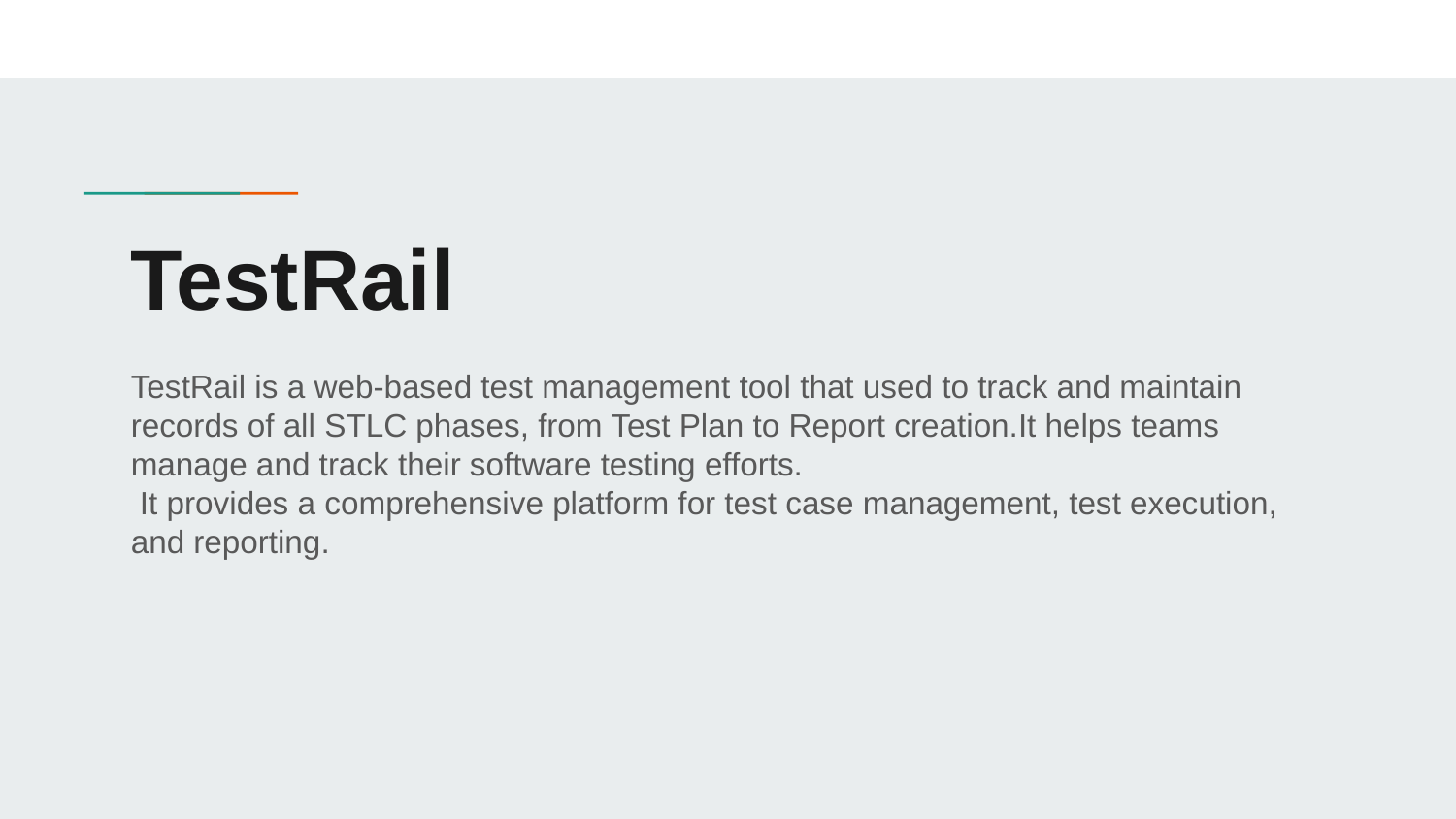

# TestRail
TestRail is a web-based test management tool that used to track and maintain records of all STLC phases, from Test Plan to Report creation.It helps teams manage and track their software testing efforts.
 It provides a comprehensive platform for test case management, test execution, and reporting.